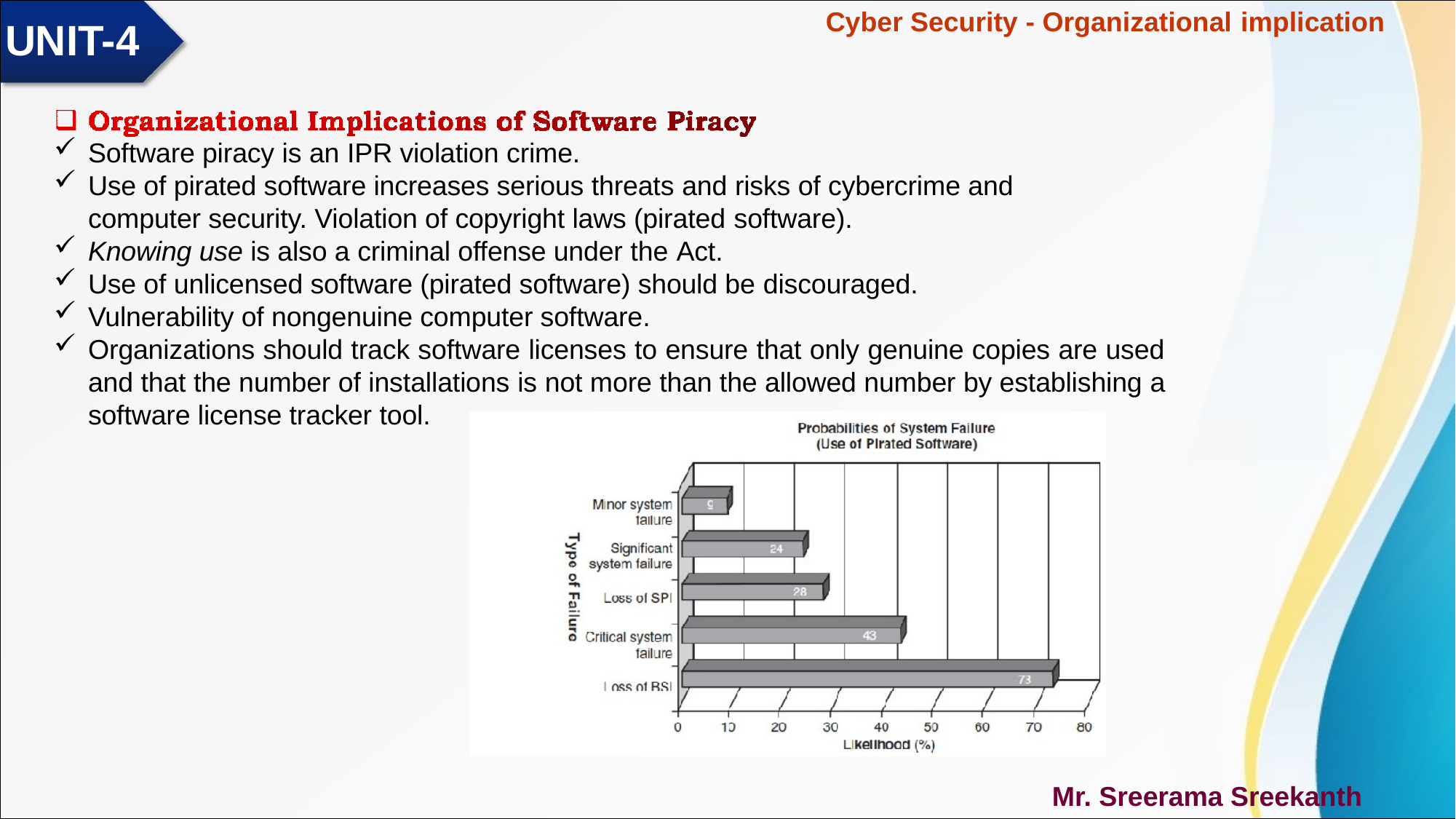

# Cyber Security - Organizational implication
UNIT-4
Software piracy is an IPR violation crime.
Use of pirated software increases serious threats and risks of cybercrime and  computer security. Violation of copyright laws (pirated software).
Knowing use is also a criminal offense under the Act.
Use of unlicensed software (pirated software) should be discouraged.
Vulnerability of nongenuine computer software.
Organizations should track software licenses to ensure that only genuine copies are used  and that the number of installations is not more than the allowed number by establishing a  software license tracker tool.
Mr. Sreerama Sreekanth